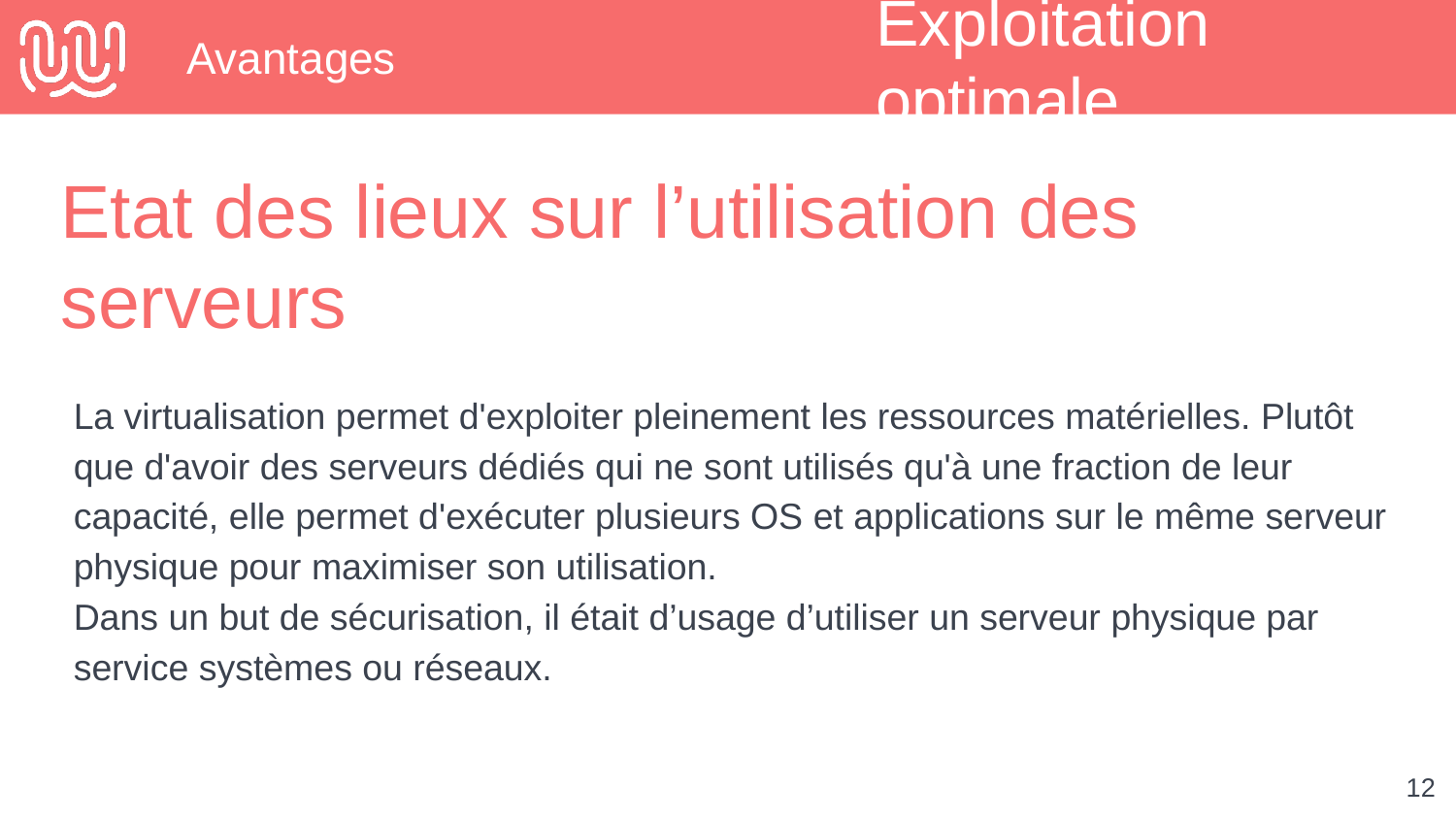

# Avantages
Exploitation optimale
Etat des lieux sur l’utilisation des serveurs
La virtualisation permet d'exploiter pleinement les ressources matérielles. Plutôt que d'avoir des serveurs dédiés qui ne sont utilisés qu'à une fraction de leur capacité, elle permet d'exécuter plusieurs OS et applications sur le même serveur physique pour maximiser son utilisation.
Dans un but de sécurisation, il était d’usage d’utiliser un serveur physique par service systèmes ou réseaux.
12